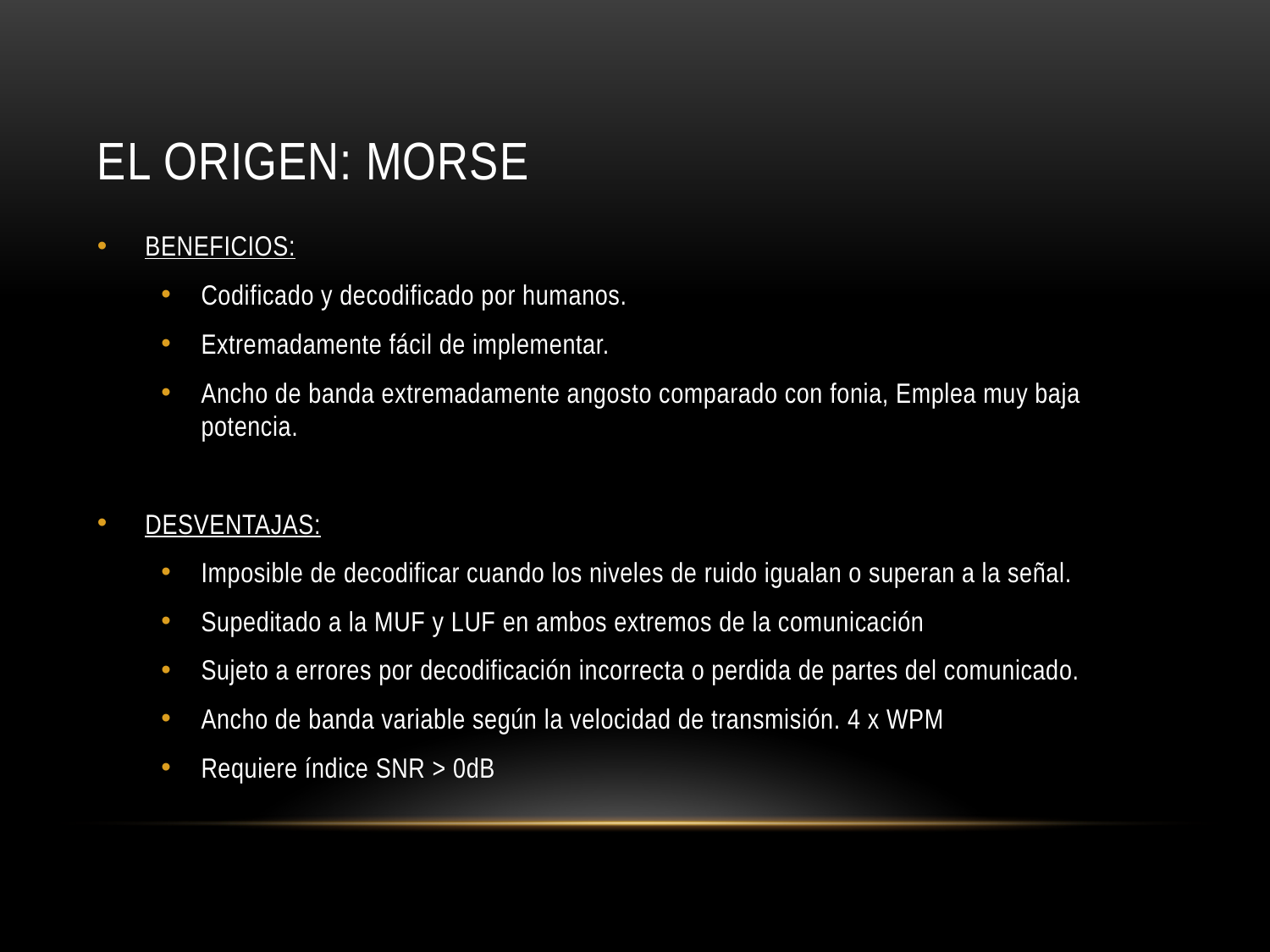

# EL origen: morse
BENEFICIOS:
Codificado y decodificado por humanos.
Extremadamente fácil de implementar.
Ancho de banda extremadamente angosto comparado con fonia, Emplea muy baja potencia.

DESVENTAJAS:
Imposible de decodificar cuando los niveles de ruido igualan o superan a la señal.
Supeditado a la MUF y LUF en ambos extremos de la comunicación
Sujeto a errores por decodificación incorrecta o perdida de partes del comunicado.
Ancho de banda variable según la velocidad de transmisión. 4 x WPM
Requiere índice SNR > 0dB